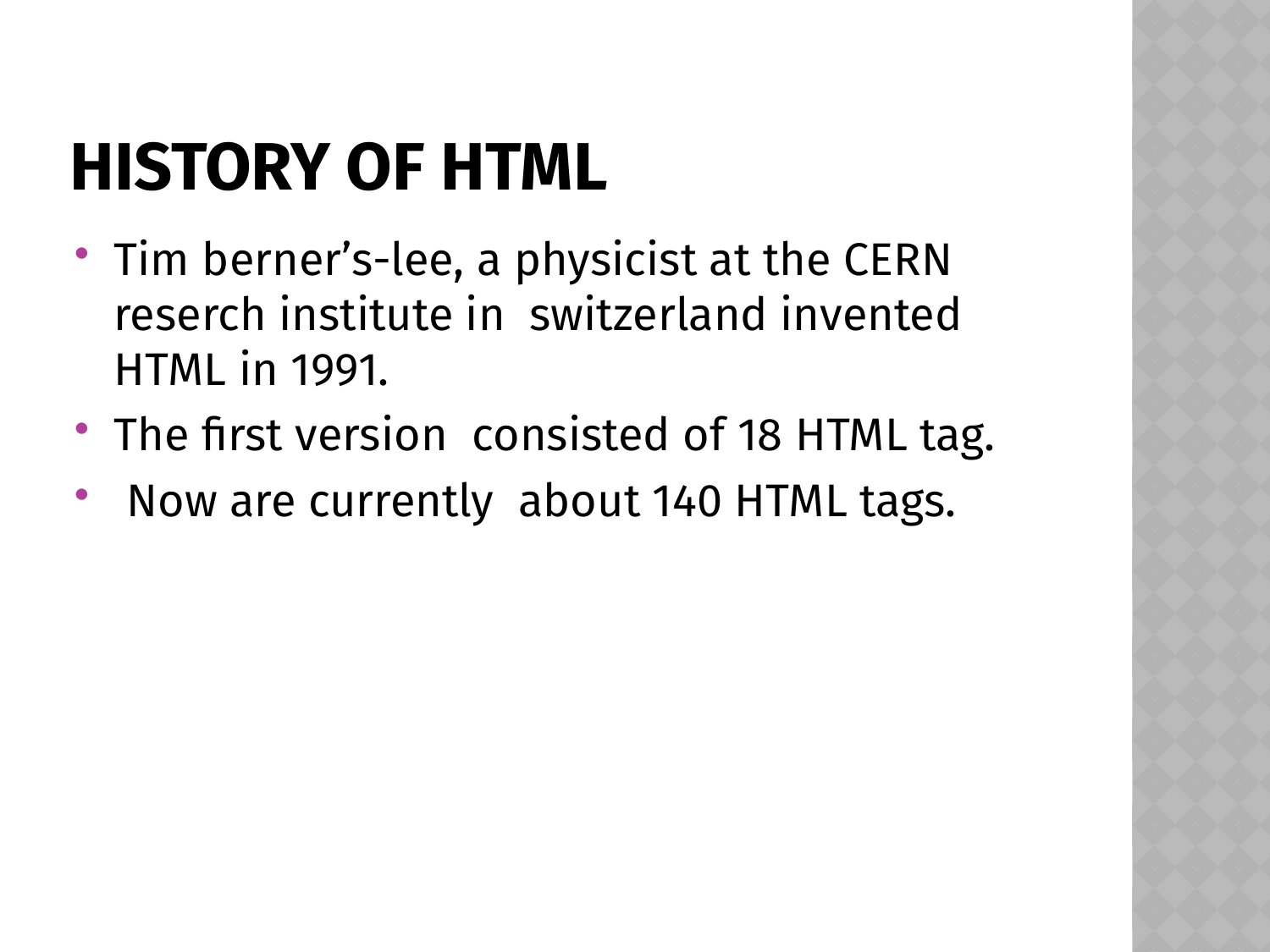

# History of html
Tim berner’s-lee, a physicist at the CERN reserch institute in  switzerland invented HTML in 1991.
The first version  consisted of 18 HTML tag.
 Now are currently  about 140 HTML tags.